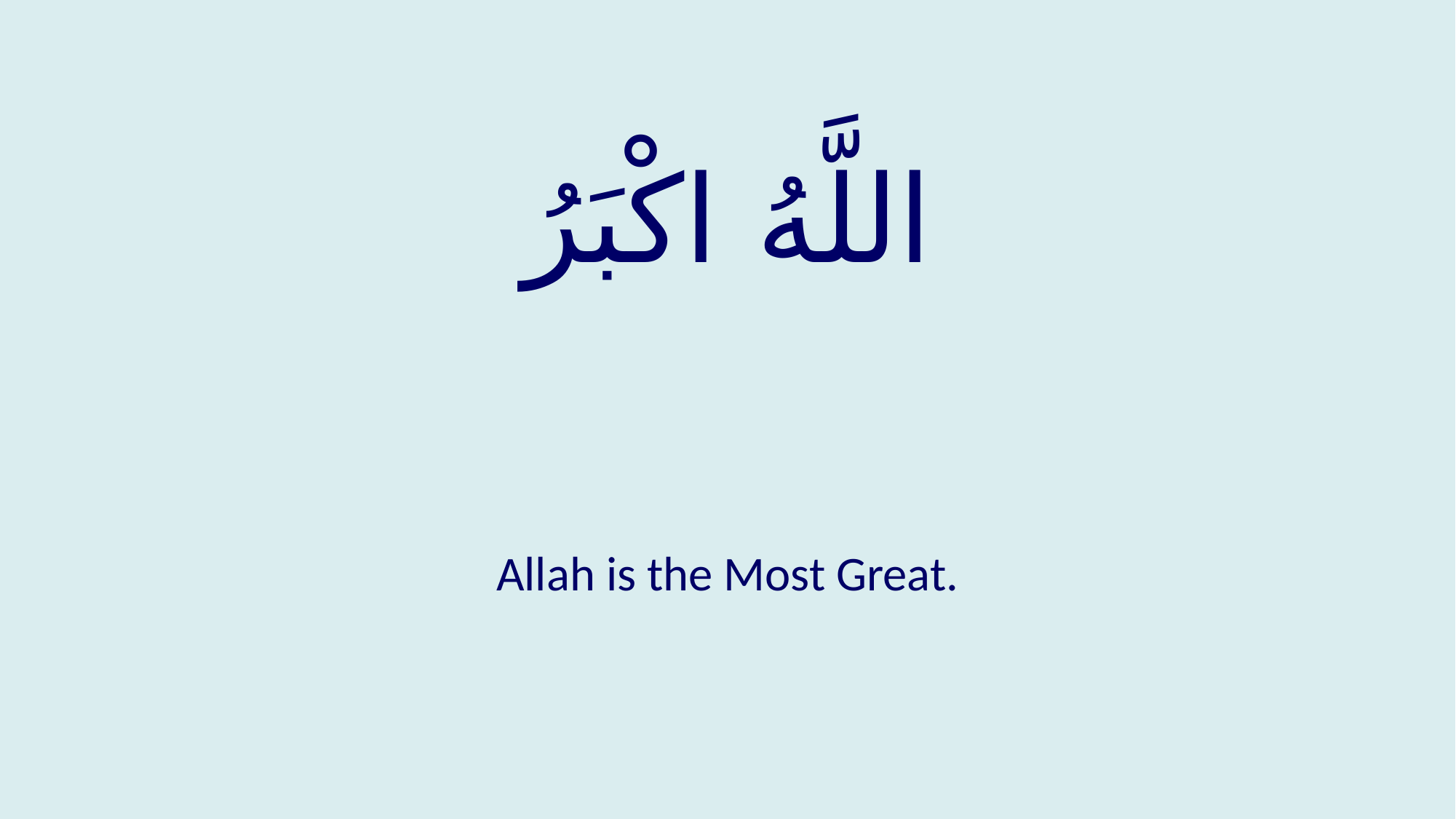

# اللَّهُ اكْبَرُ
Allah is the Most Great.